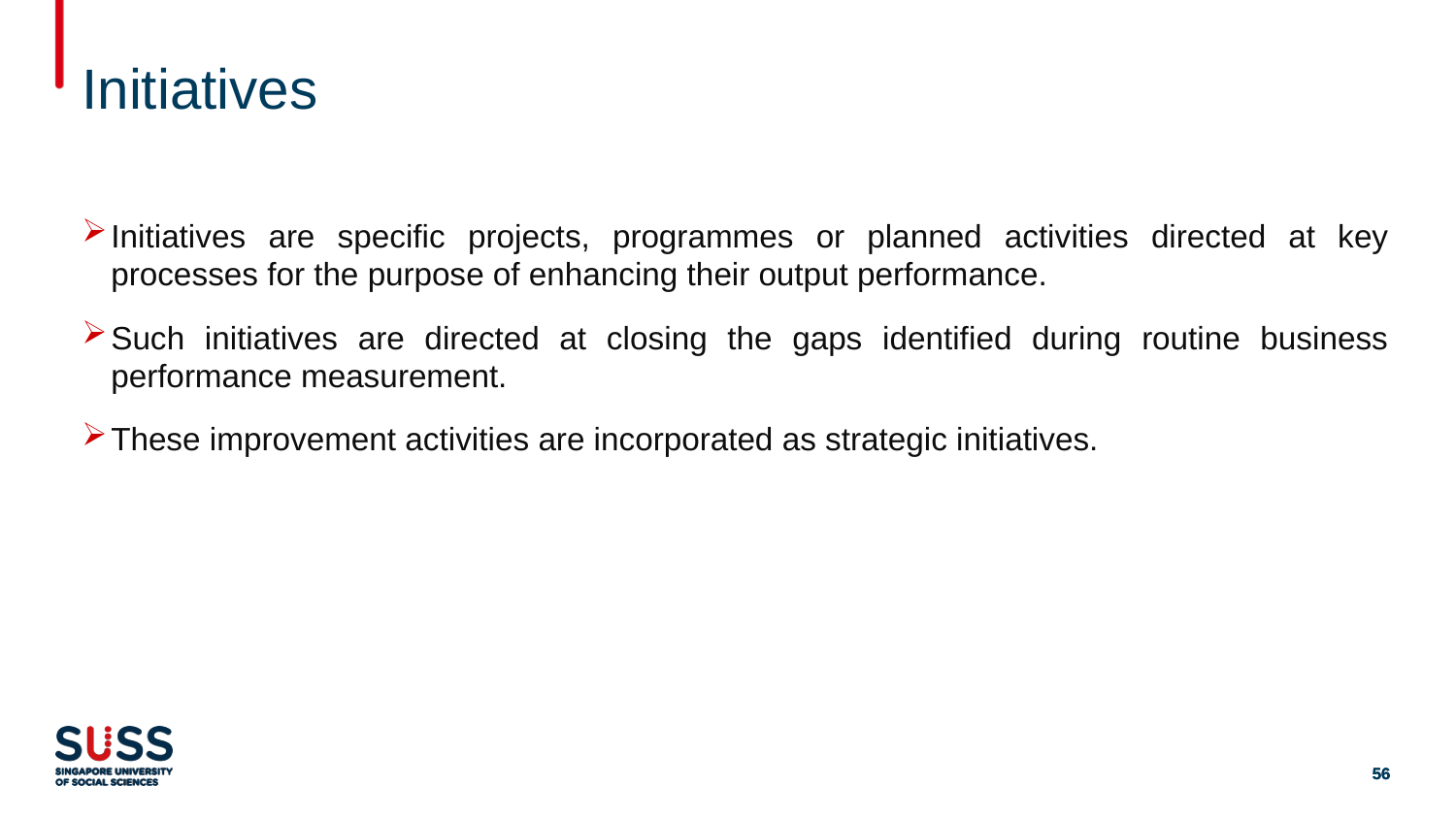

# Initiatives

Initiatives are specific projects, programmes or planned activities directed at key processes for the purpose of enhancing their output performance.
Such initiatives are directed at closing the gaps identified during routine business performance measurement.
These improvement activities are incorporated as strategic initiatives.